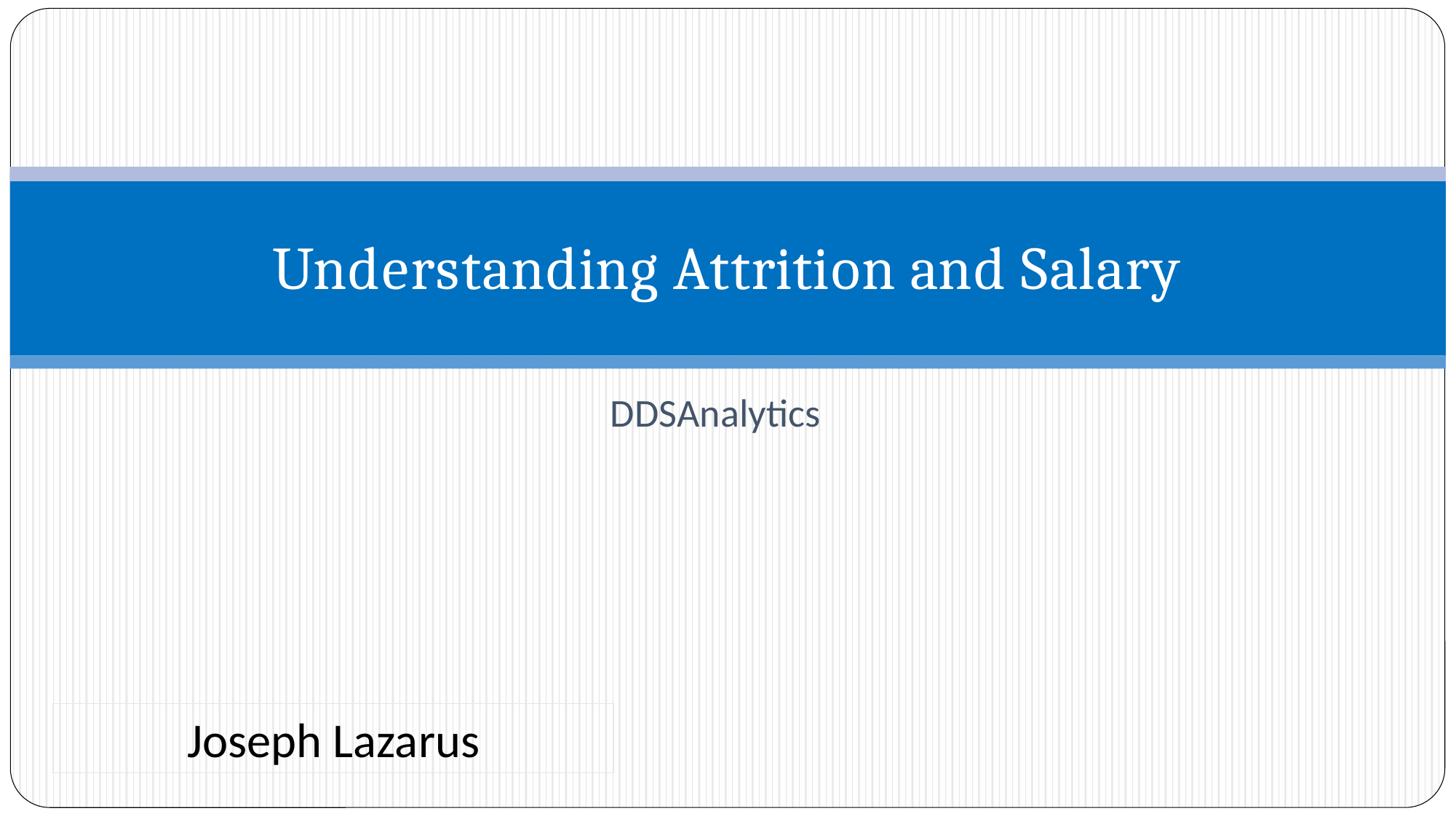

# Understanding Attrition and Salary
DDSAnalytics
Joseph Lazarus